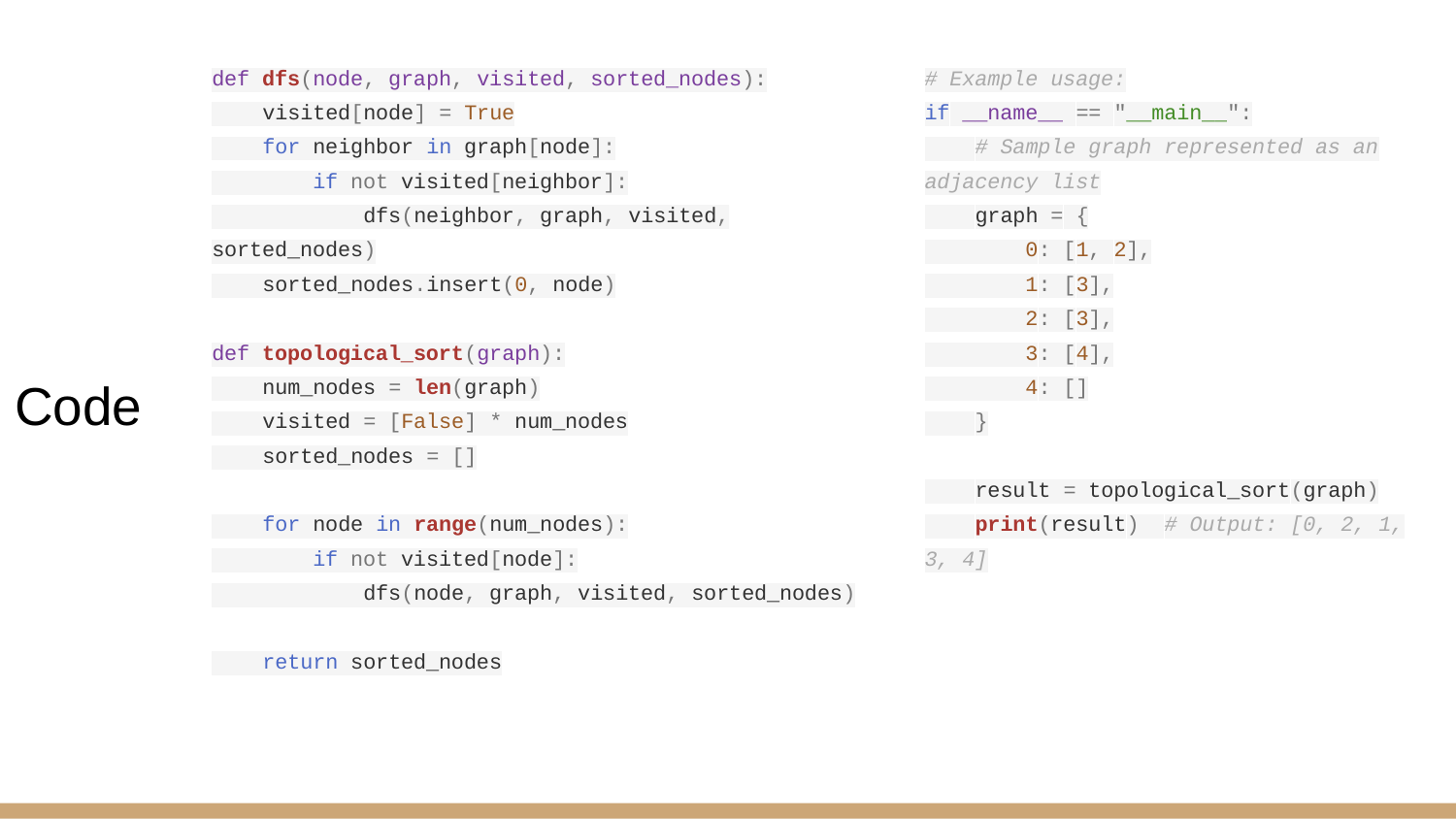

def dfs(node, graph, visited, sorted_nodes):
    visited[node] = True
    for neighbor in graph[node]:
        if not visited[neighbor]:
            dfs(neighbor, graph, visited, sorted_nodes)
    sorted_nodes.insert(0, node)

def topological_sort(graph):
    num_nodes = len(graph)
    visited = [False] * num_nodes
    sorted_nodes = []

    for node in range(num_nodes):
        if not visited[node]:
            dfs(node, graph, visited, sorted_nodes)

    return sorted_nodes
# Example usage:
if __name__ == "__main__":
    # Sample graph represented as an adjacency list
    graph = {
        0: [1, 2],
        1: [3],
        2: [3],
        3: [4],
        4: []
    }

    result = topological_sort(graph)
    print(result)  # Output: [0, 2, 1, 3, 4]
# Code